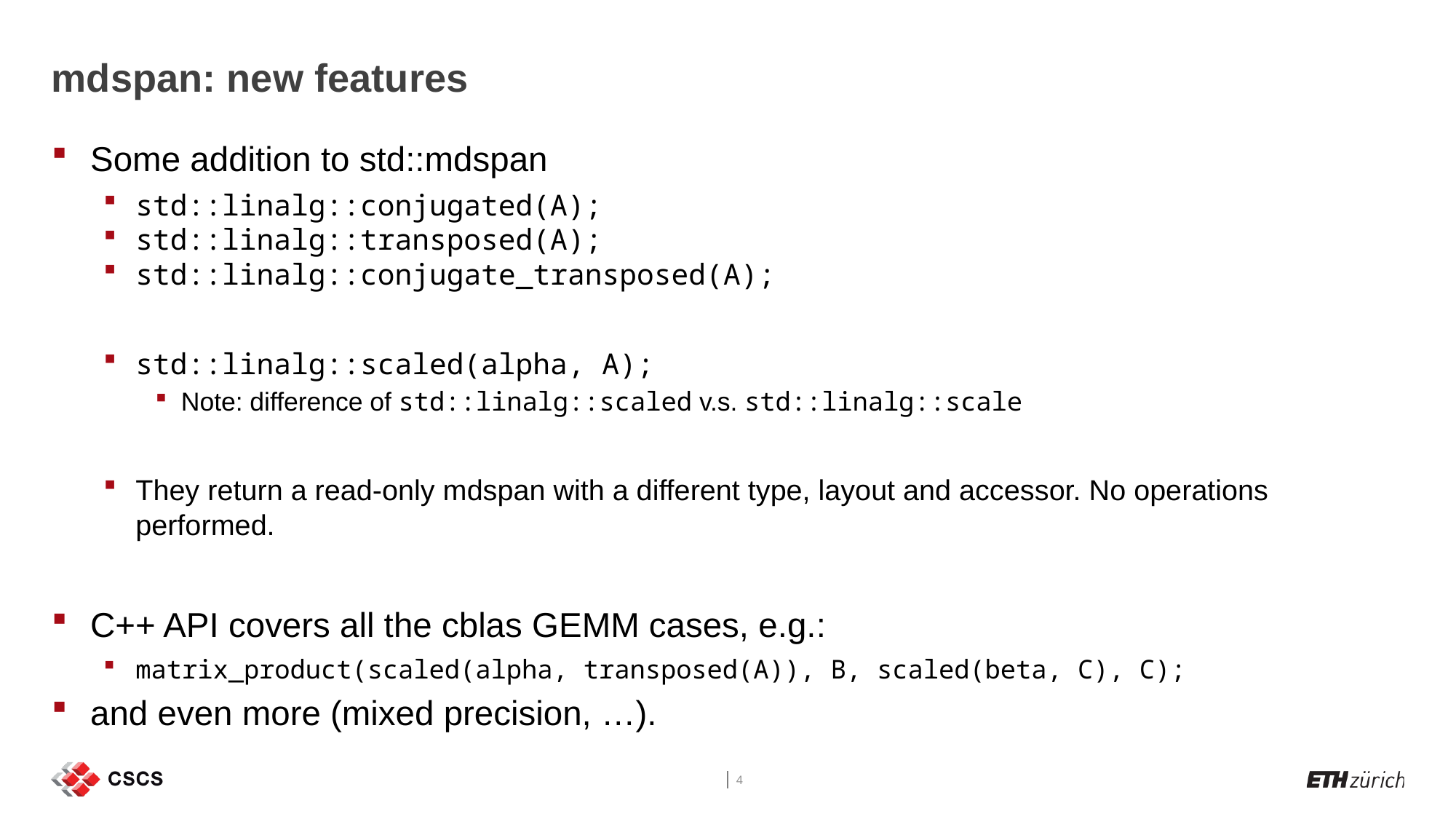

# mdspan: new features
Some addition to std::mdspan
std::linalg::conjugated(A);
std::linalg::transposed(A);
std::linalg::conjugate_transposed(A);

std::linalg::scaled(alpha, A);
Note: difference of std::linalg::scaled v.s. std::linalg::scale

They return a read-only mdspan with a different type, layout and accessor. No operations performed.

C++ API covers all the cblas GEMM cases, e.g.:
matrix_product(scaled(alpha, transposed(A)), B, scaled(beta, C), C);
and even more (mixed precision, …).

4